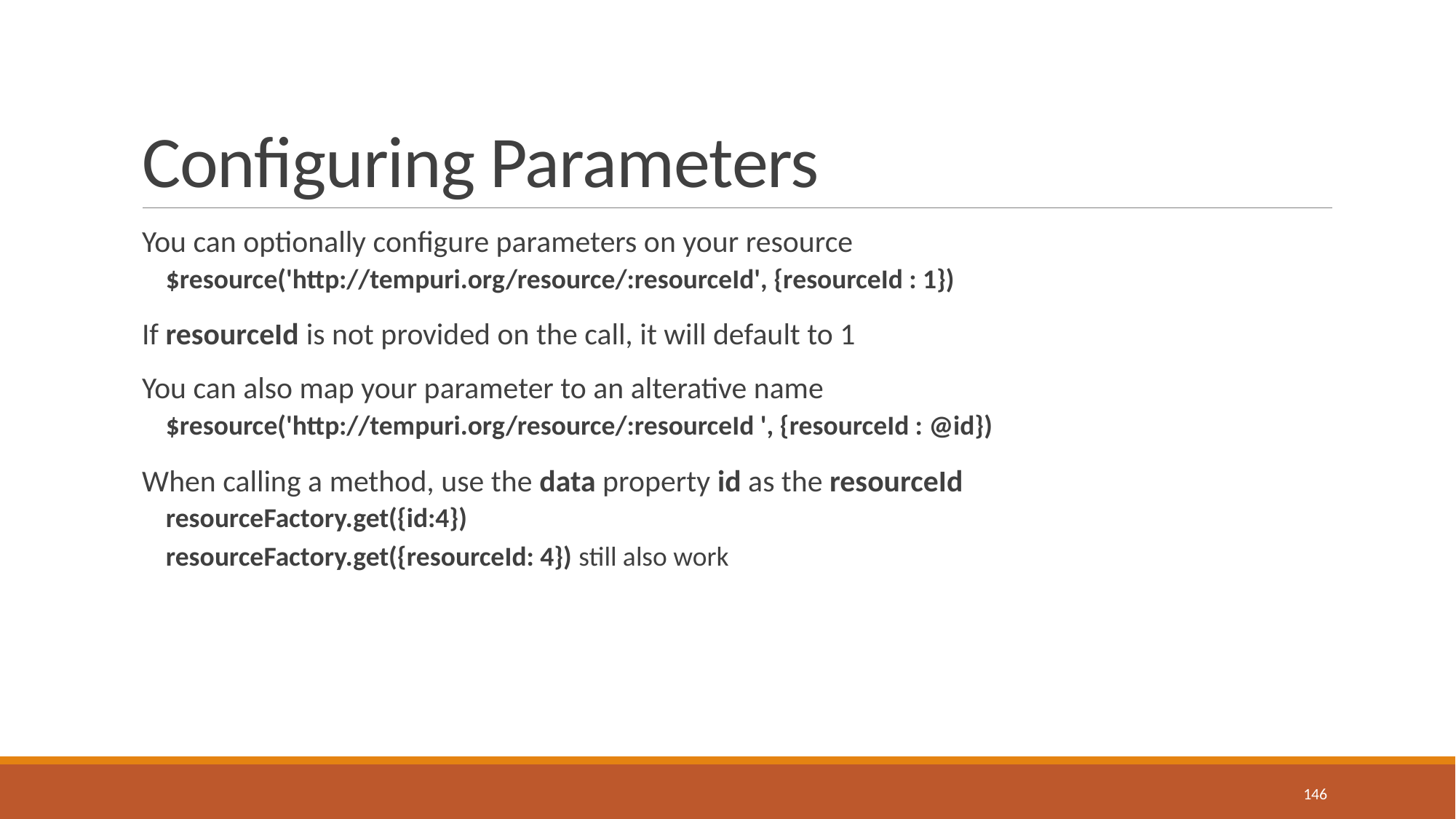

# Configuring Parameters
You can optionally configure parameters on your resource
$resource('http://tempuri.org/resource/:resourceId', {resourceId : 1})
If resourceId is not provided on the call, it will default to 1
You can also map your parameter to an alterative name
$resource('http://tempuri.org/resource/:resourceId ', {resourceId : @id})
When calling a method, use the data property id as the resourceId
resourceFactory.get({id:4})
resourceFactory.get({resourceId: 4}) still also work
146